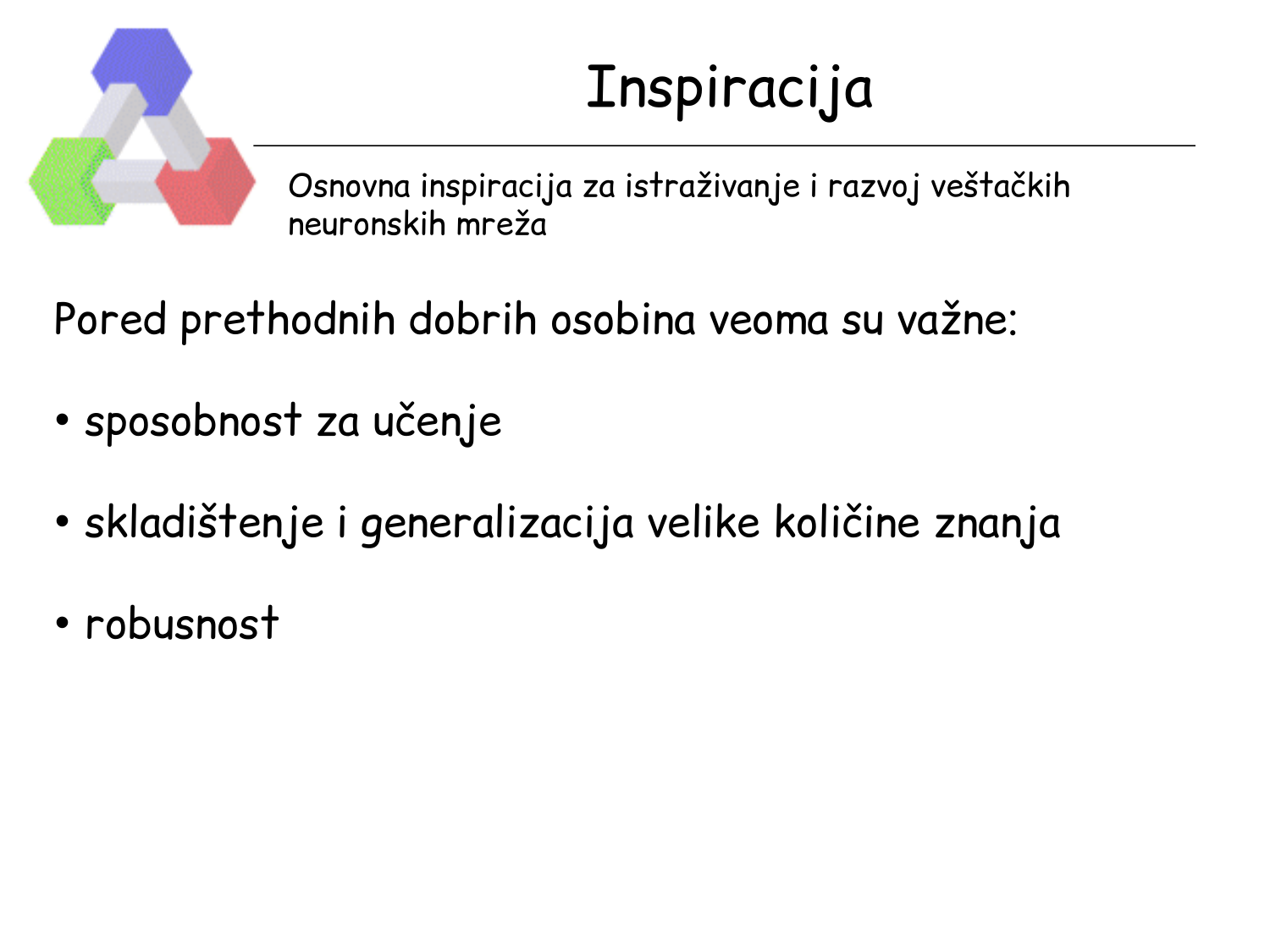

# Inspiracija

Osnovna inspiracija za istraživanje i razvoj veštačkih neuronskih mreža
Pored prethodnih dobrih osobina veoma su važne:

sposobnost za učenje

skladištenje i generalizacija velike količine znanja

robusnost